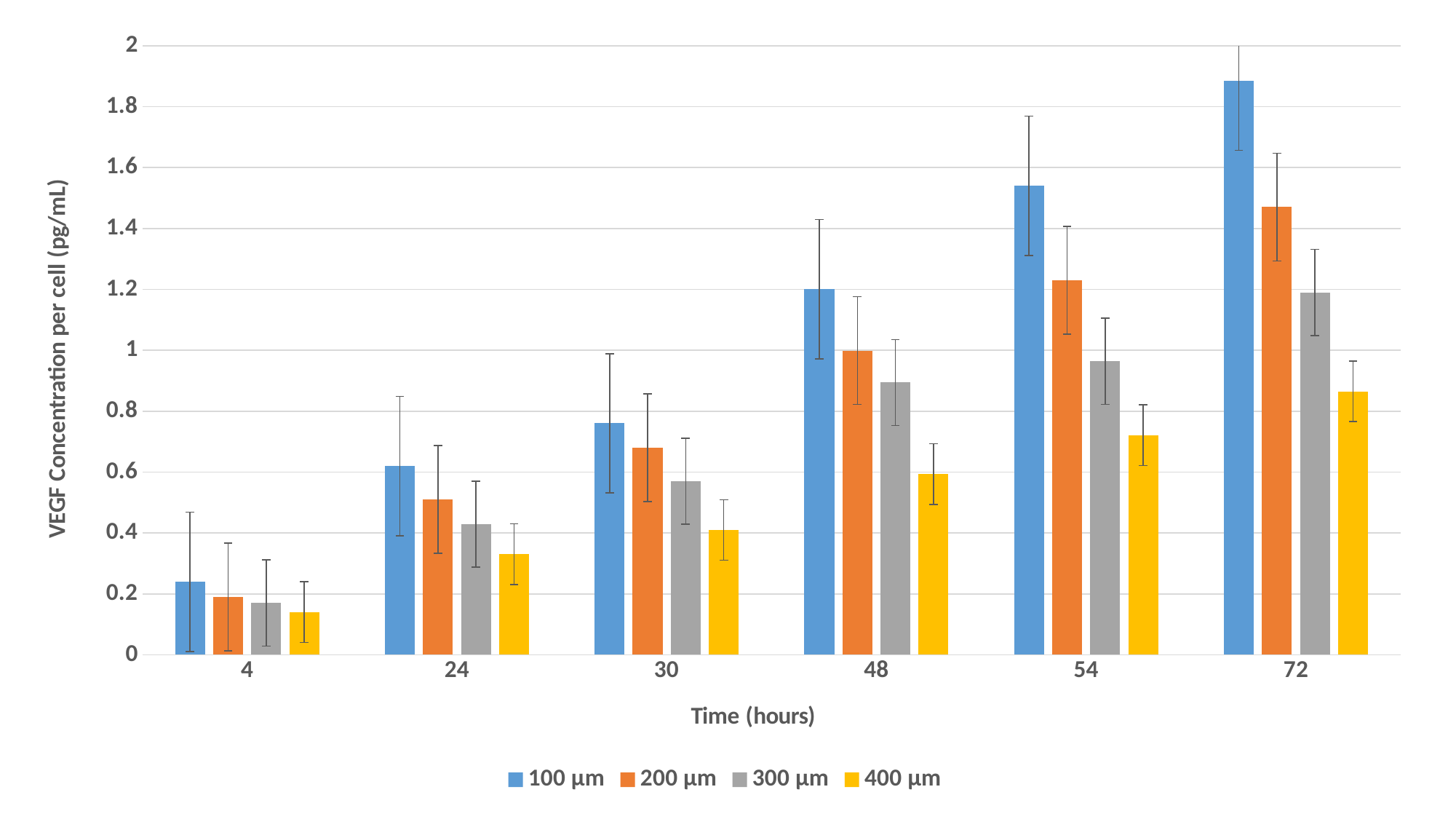

### Chart

| Category | 100 µm | 200 µm | 300 µm | 400 µm |
|---|---|---|---|---|
| 4 | 0.24 | 0.19 | 0.17 | 0.14 |
| 24 | 0.62 | 0.51 | 0.429 | 0.33 |
| 30 | 0.76 | 0.68 | 0.57 | 0.41 |
| 48 | 1.2 | 0.999 | 0.894 | 0.5931 |
| 54 | 1.54 | 1.23 | 0.964 | 0.721 |
| 72 | 1.885 | 1.47 | 1.19 | 0.865 |